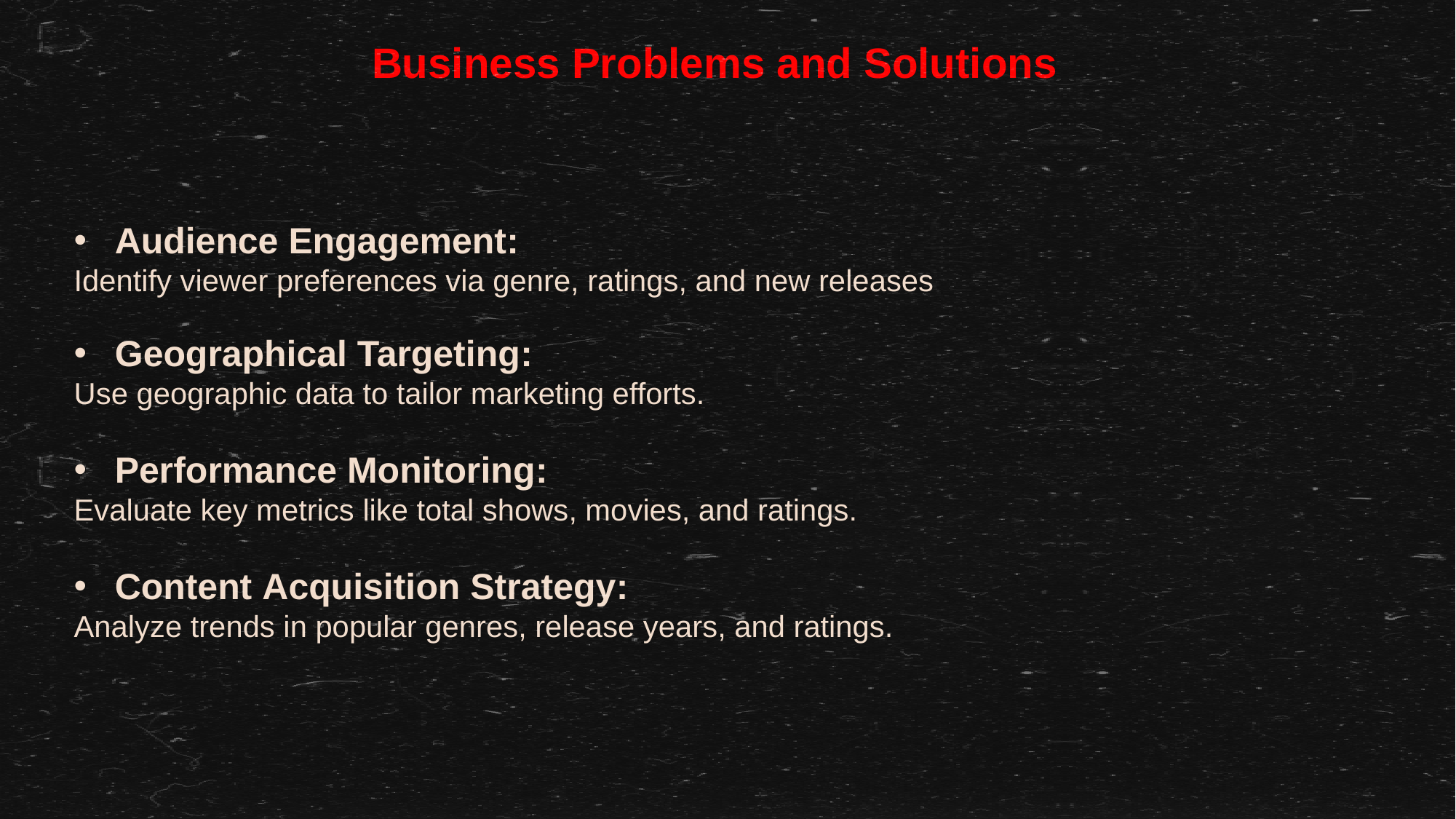

Business Problems and Solutions

Audience Engagement:
Identify viewer preferences via genre, ratings, and new releases

Geographical Targeting:
Use geographic data to tailor marketing efforts.

Performance Monitoring:
Evaluate key metrics like total shows, movies, and ratings.

Content Acquisition Strategy:
Analyze trends in popular genres, release years, and ratings.